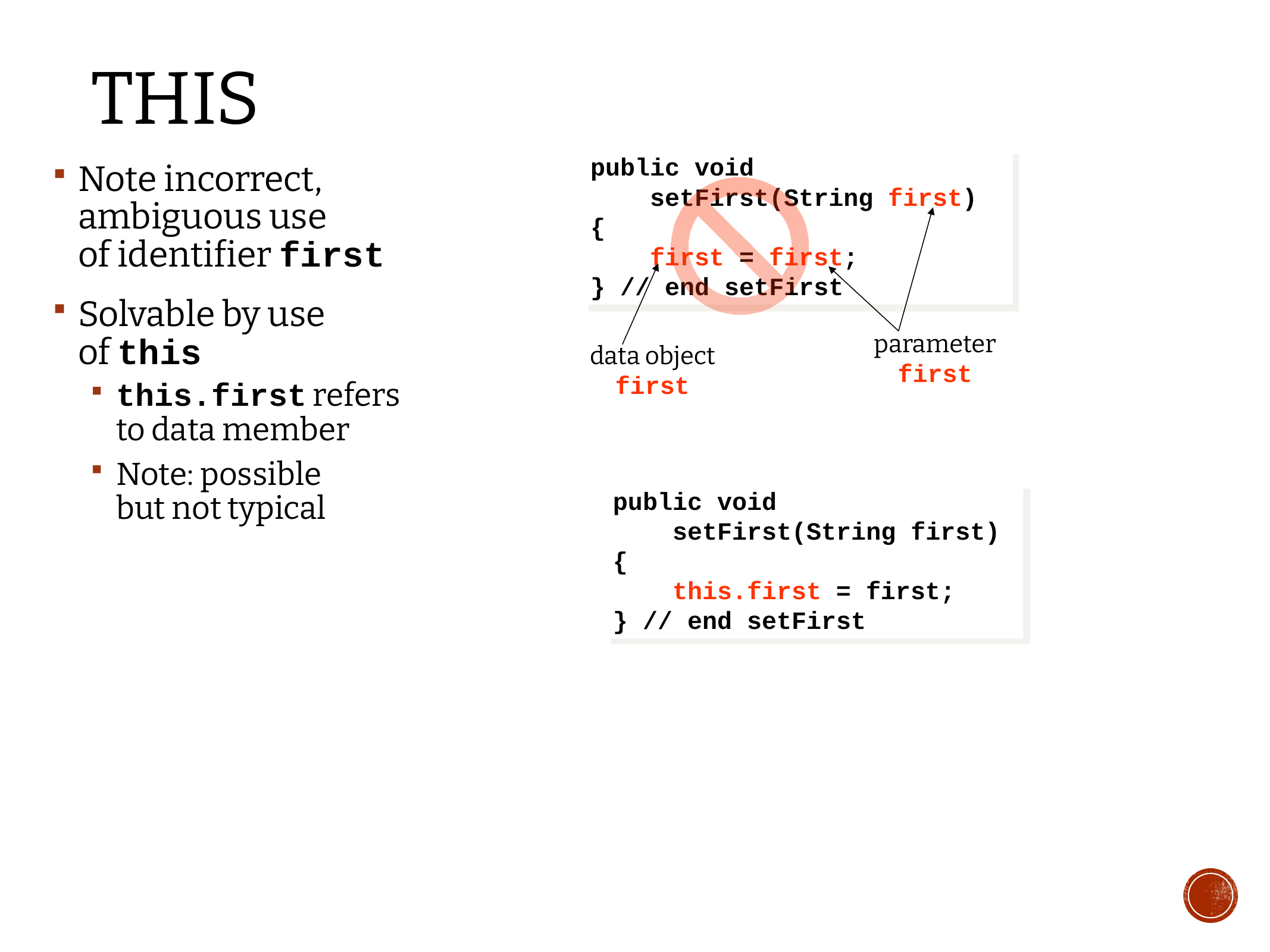

# This
public void
    setFirst(String first)
{
    first = first;
} // end setFirst
Note incorrect,
ambiguous use
of identifier first
Solvable by use
of this
this.first refers
to data member
Note: possible
but not typical

parameter first
data object first
public void
    setFirst(String first)
{
    this.first = first;
} // end setFirst